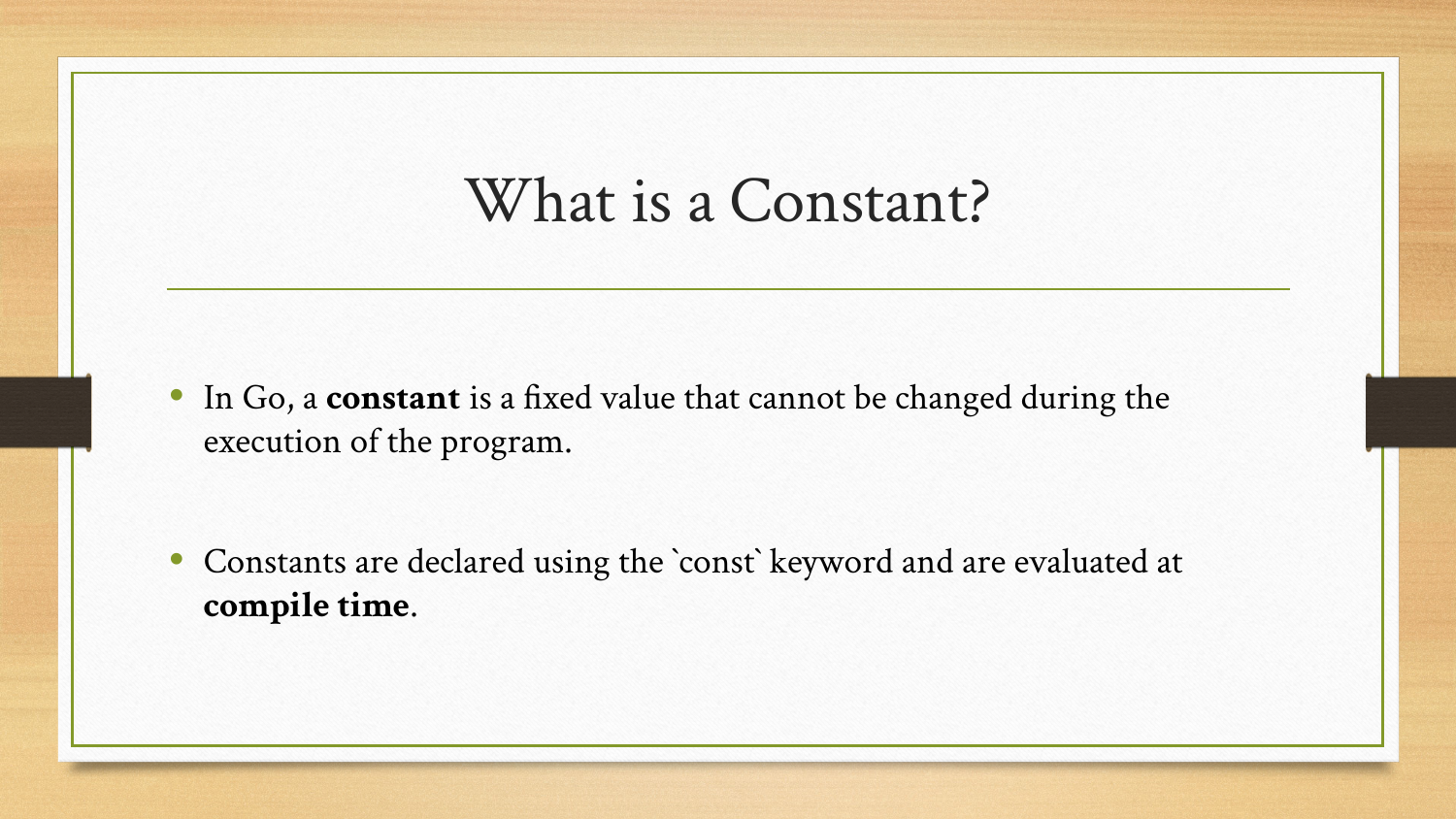

# What is a Constant?

In Go, a constant is a fixed value that cannot be changed during the execution of the program.

Constants are declared using the `const` keyword and are evaluated at compile time.